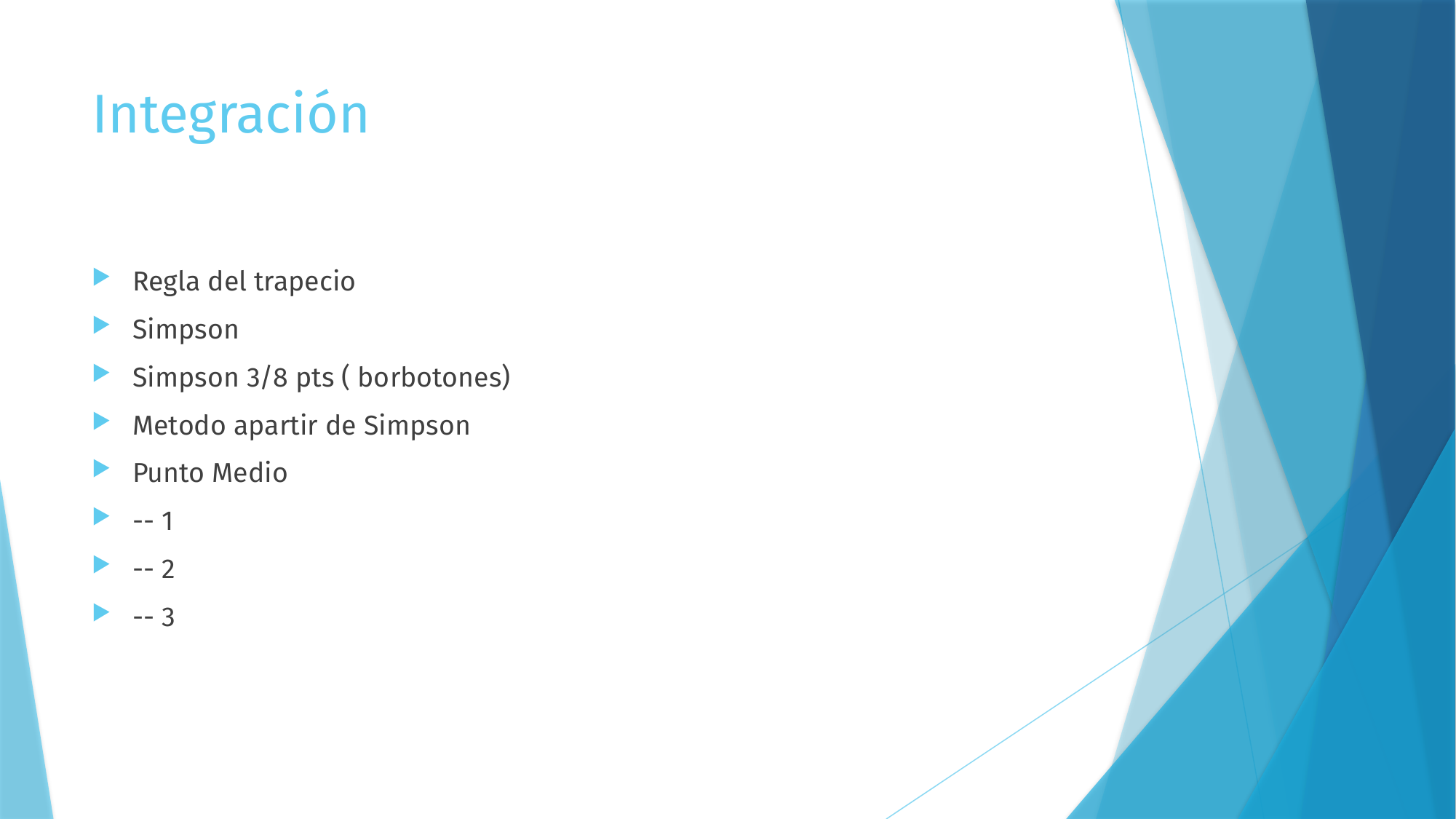

# Integración
Regla del trapecio
Simpson
Simpson 3/8 pts ( borbotones)
Metodo apartir de Simpson
Punto Medio
-- 1
-- 2
-- 3